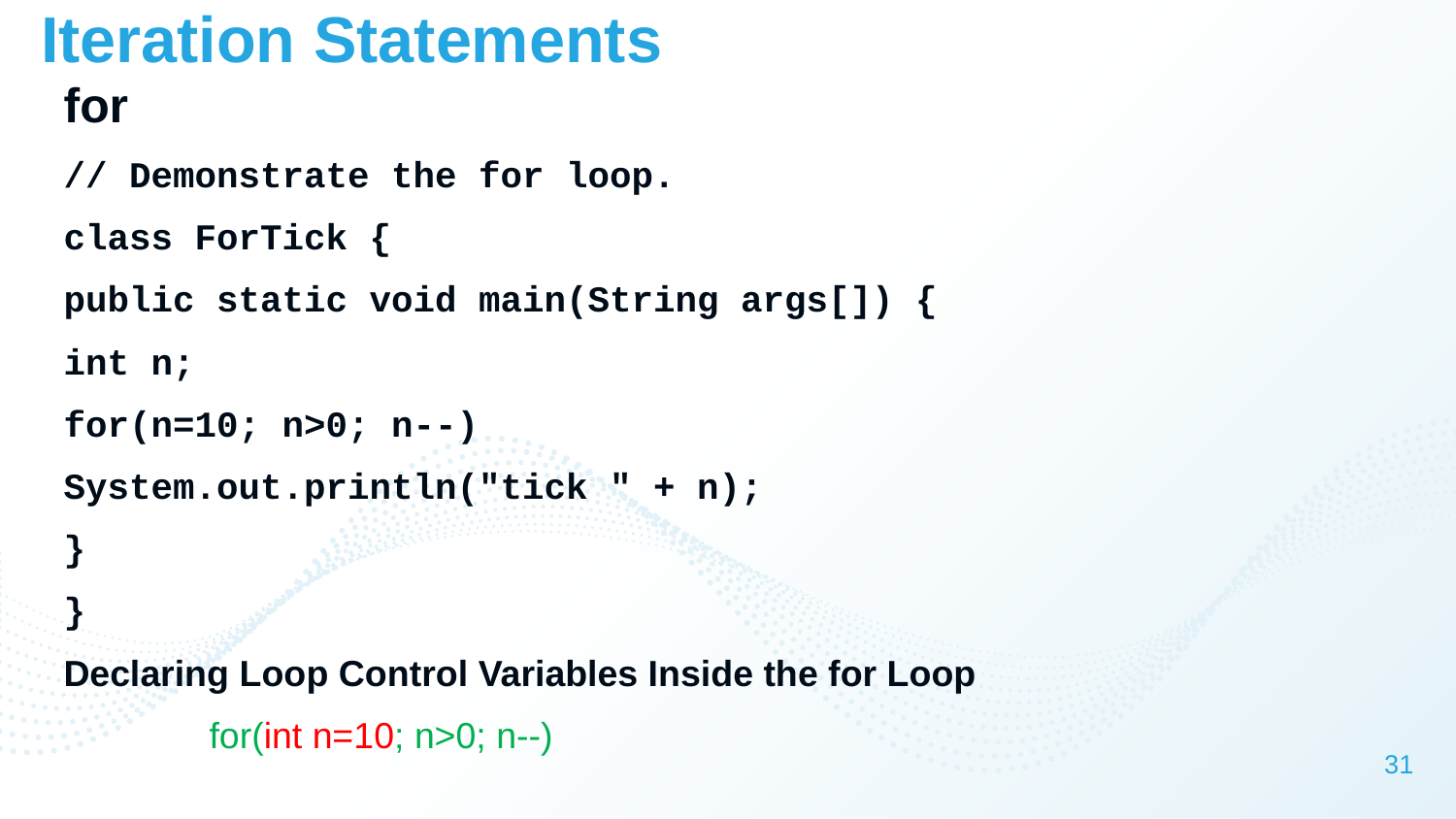

# Iteration Statements
for
// Demonstrate the for loop.
class ForTick {
public static void main(String args[]) {
int n;
for(n=10; n>0; n--)
System.out.println("tick " + n);
}
}
Declaring Loop Control Variables Inside the for Loop
	for(int n=10; n>0; n--)
31